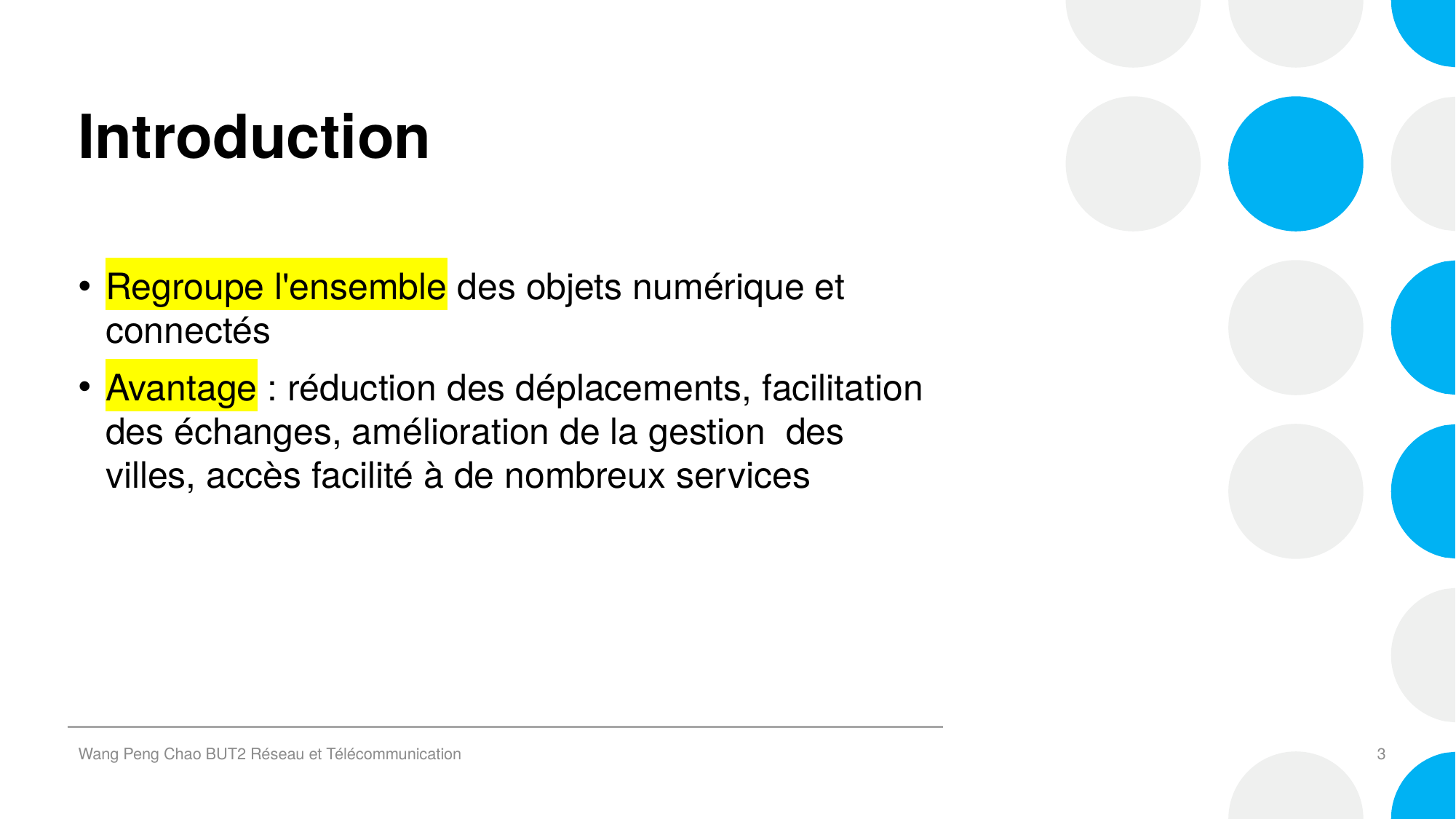

# Introduction
Regroupe l'ensemble des objets numérique et connectés
Avantage : réduction des déplacements, facilitation des échanges, amélioration de la gestion  des villes, accès facilité à de nombreux services

Wang Peng Chao BUT2 Réseau et Télécommunication
3